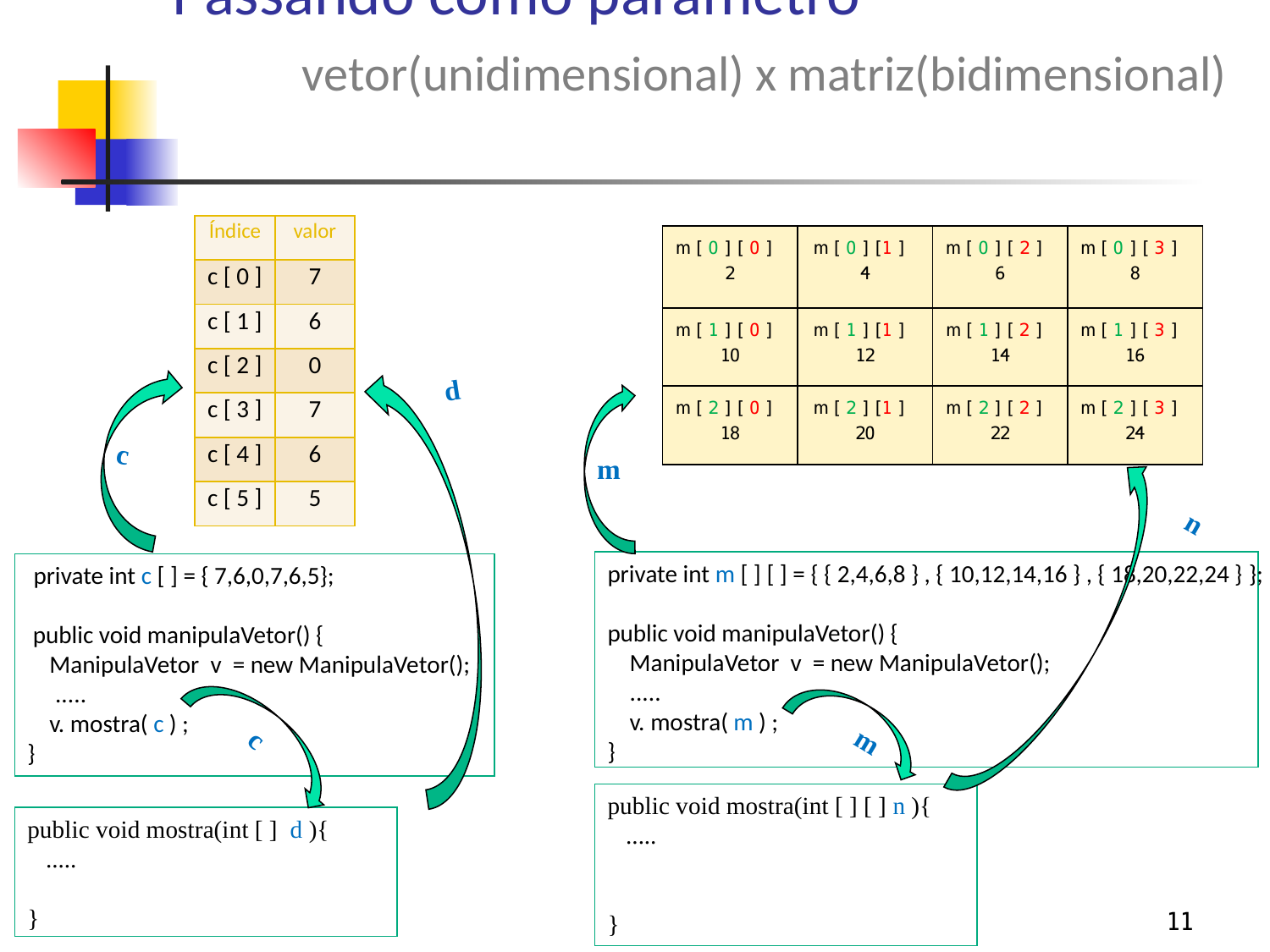

# Passando como parâmetro vetor(unidimensional) x matriz(bidimensional)
| Índice | valor |
| --- | --- |
| c [ 0 ] | 7 |
| c [ 1 ] | 6 |
| c [ 2 ] | 0 |
| c [ 3 ] | 7 |
| c [ 4 ] | 6 |
| c [ 5 ] | 5 |
| m [ 0 ] [ 0 ] 2 | m [ 0 ] [1 ] 4 | m [ 0 ] [ 2 ] 6 | m [ 0 ] [ 3 ] 8 |
| --- | --- | --- | --- |
| m [ 1 ] [ 0 ] 10 | m [ 1 ] [1 ] 12 | m [ 1 ] [ 2 ] 14 | m [ 1 ] [ 3 ] 16 |
| m [ 2 ] [ 0 ] 18 | m [ 2 ] [1 ] 20 | m [ 2 ] [ 2 ] 22 | m [ 2 ] [ 3 ] 24 |
c
m
      d
private int m [ ] [ ] = { { 2,4,6,8 } , { 10,12,14,16 } , { 18,20,22,24 } };

public void manipulaVetor() {
    ManipulaVetor  v  = new ManipulaVetor();
    .....
    v. mostra( m ) ;
}
 private int c [ ] = { 7,6,0,7,6,5};

 public void manipulaVetor() {
    ManipulaVetor  v  = new ManipulaVetor();
     .....
    v. mostra( c ) ;
}
      n
      m
      c
public void mostra(int [ ] [ ] n ){
   .....

}
public void mostra(int [ ]  d ){
   .....

}
11